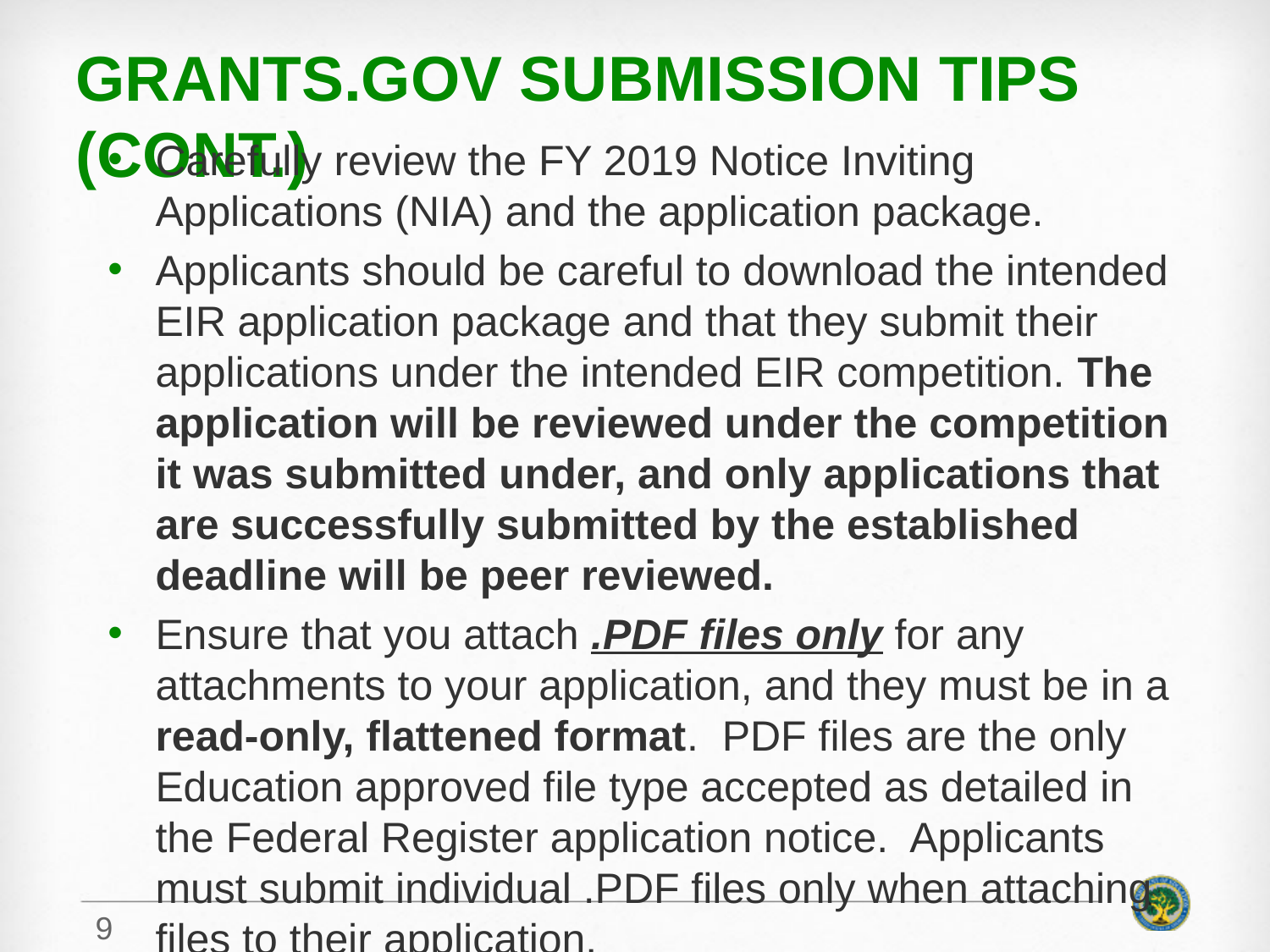

# Grants.gov Submission Tips	(cont.)
Carefully review the FY 2019 Notice Inviting Applications (NIA) and the application package.
Applicants should be careful to download the intended EIR application package and that they submit their applications under the intended EIR competition. The application will be reviewed under the competition it was submitted under, and only applications that are successfully submitted by the established deadline will be peer reviewed.
Ensure that you attach .PDF files only for any attachments to your application, and they must be in a read-only, flattened format.  PDF files are the only Education approved file type accepted as detailed in the Federal Register application notice.  Applicants must submit individual .PDF files only when attaching files to their application.
9